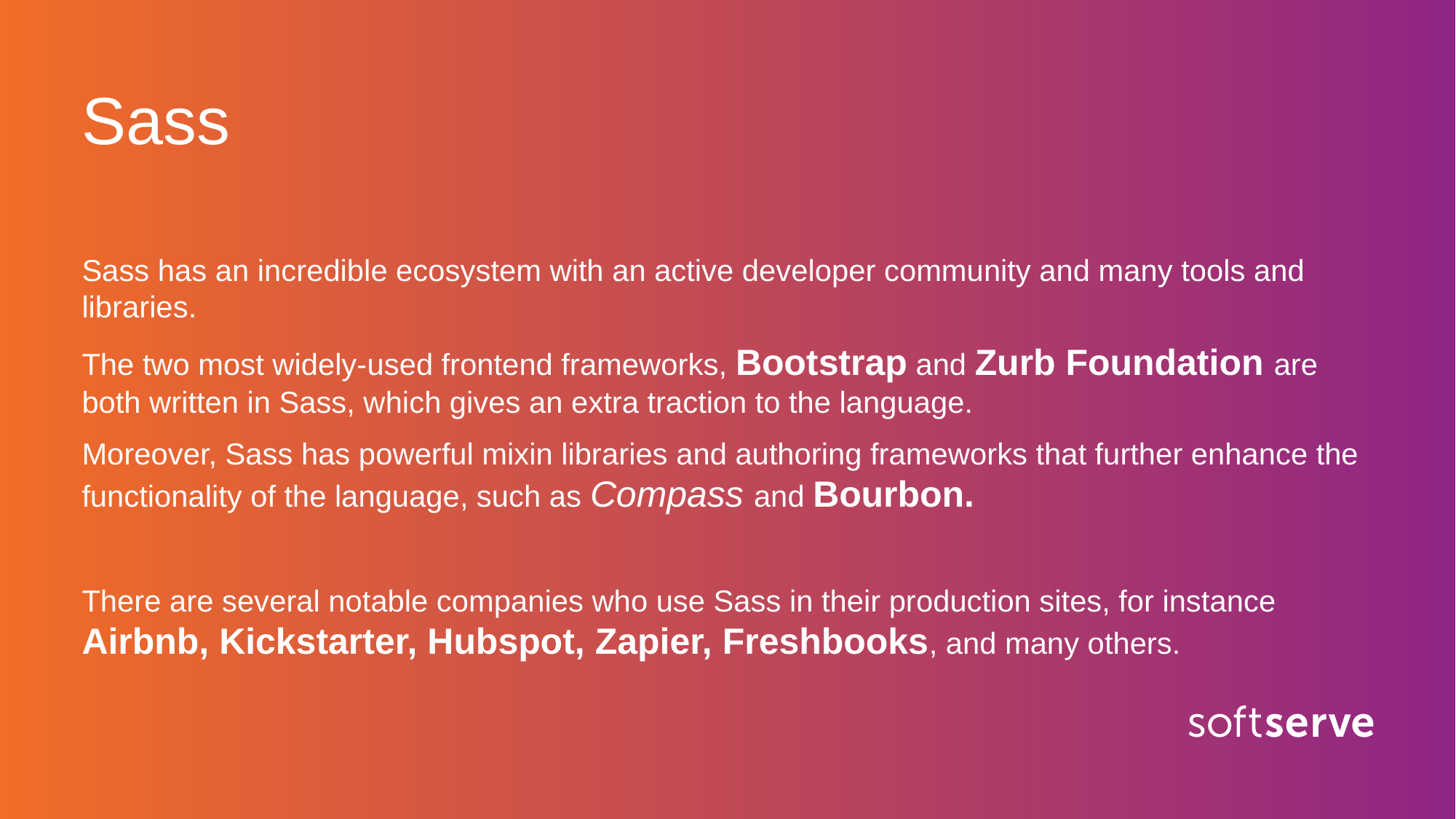

# Sass
Sass has an incredible ecosystem with an active developer community and many tools and libraries.
The two most widely-used frontend frameworks, Bootstrap and Zurb Foundation are both written in Sass, which gives an extra traction to the language.
Moreover, Sass has powerful mixin libraries and authoring frameworks that further enhance the functionality of the language, such as Compass and Bourbon.

There are several notable companies who use Sass in their production sites, for instance Airbnb, Kickstarter, Hubspot, Zapier, Freshbooks, and many others.